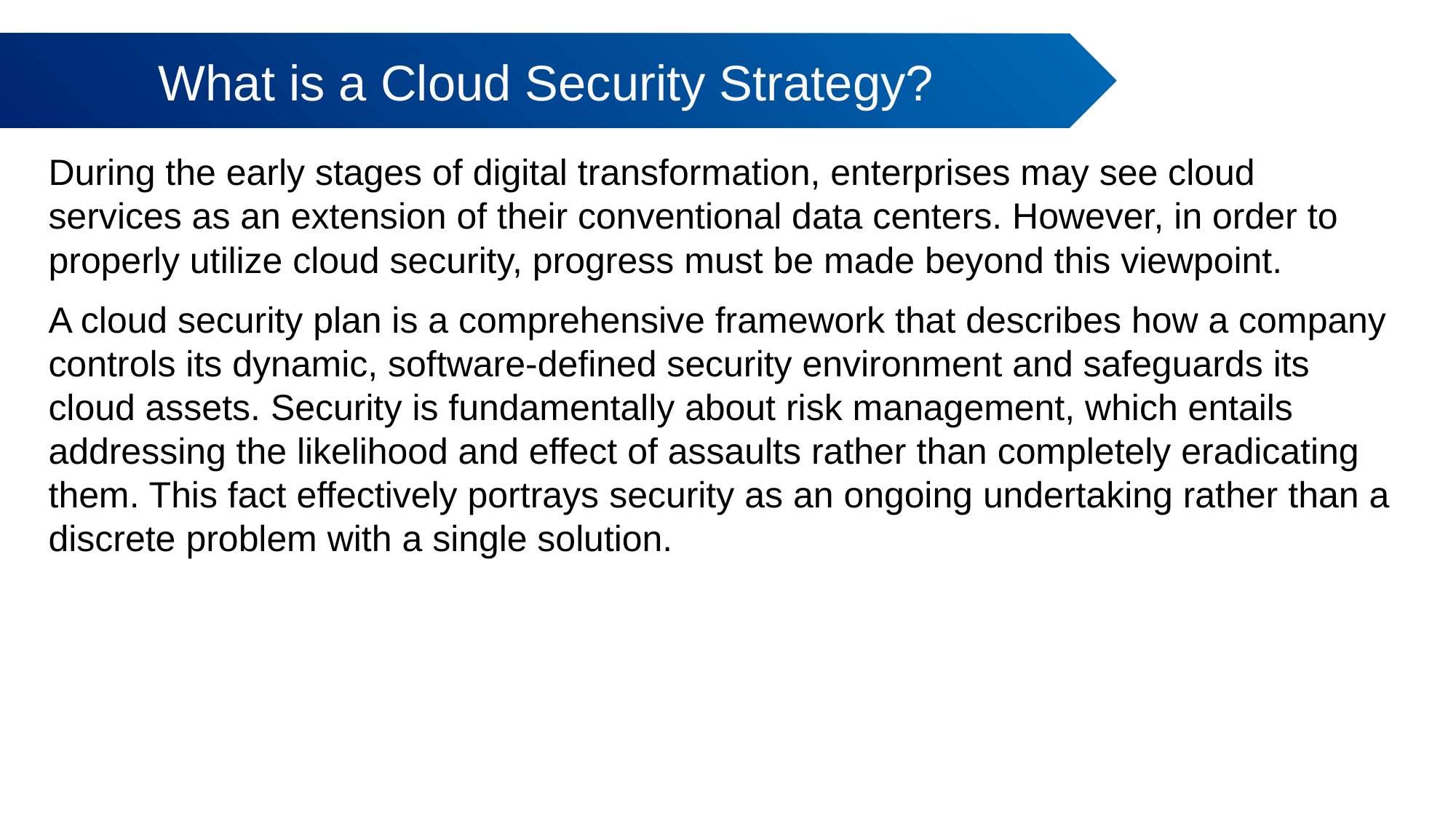

What is a Cloud Security Strategy?
# During the early stages of digital transformation, enterprises may see cloud services as an extension of their conventional data centers. However, in order to properly utilize cloud security, progress must be made beyond this viewpoint.
A cloud security plan is a comprehensive framework that describes how a company controls its dynamic, software-defined security environment and safeguards its cloud assets. Security is fundamentally about risk management, which entails addressing the likelihood and effect of assaults rather than completely eradicating them. This fact effectively portrays security as an ongoing undertaking rather than a discrete problem with a single solution.